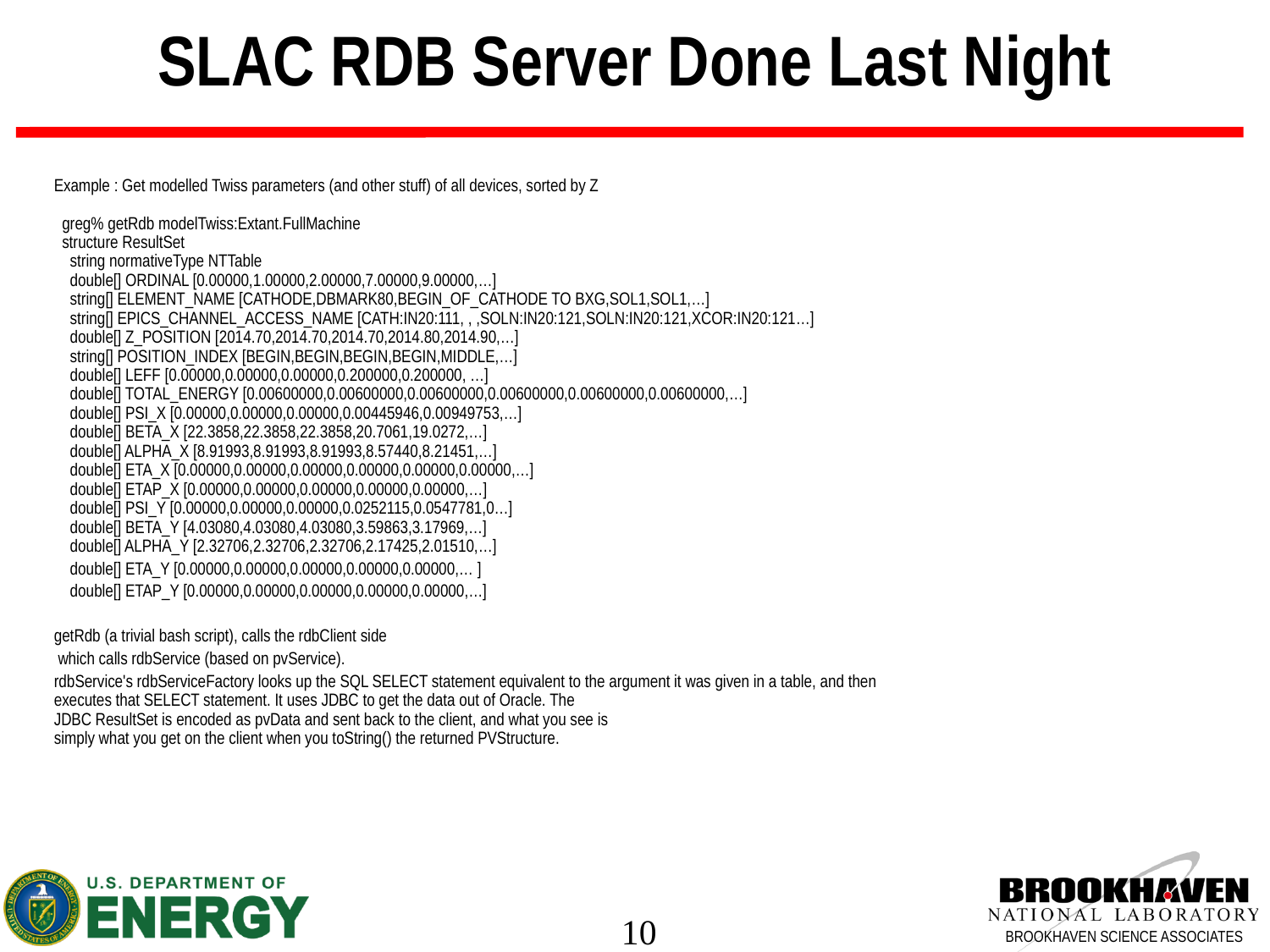

SLAC RDB Server Done Last Night
Example : Get modelled Twiss parameters (and other stuff) of all devices, sorted by Z
  greg% getRdb modelTwiss:Extant.FullMachine
  structure ResultSet
    string normativeType NTTable
    double[] ORDINAL [0.00000,1.00000,2.00000,7.00000,9.00000,…]
    string[] ELEMENT_NAME [CATHODE,DBMARK80,BEGIN_OF_CATHODE TO BXG,SOL1,SOL1,…]
    string[] EPICS_CHANNEL_ACCESS_NAME [CATH:IN20:111, , ,SOLN:IN20:121,SOLN:IN20:121,XCOR:IN20:121…]
    double[] Z_POSITION [2014.70,2014.70,2014.70,2014.80,2014.90,…]
    string[] POSITION_INDEX [BEGIN,BEGIN,BEGIN,BEGIN,MIDDLE,…]
    double[] LEFF [0.00000,0.00000,0.00000,0.200000,0.200000, …]
    double[] TOTAL_ENERGY [0.00600000,0.00600000,0.00600000,0.00600000,0.00600000,0.00600000,…]
    double[] PSI_X [0.00000,0.00000,0.00000,0.00445946,0.00949753,…]
    double[] BETA_X [22.3858,22.3858,22.3858,20.7061,19.0272,…]
    double[] ALPHA_X [8.91993,8.91993,8.91993,8.57440,8.21451,…]
    double[] ETA_X [0.00000,0.00000,0.00000,0.00000,0.00000,0.00000,…]
    double[] ETAP_X [0.00000,0.00000,0.00000,0.00000,0.00000,…]
    double[] PSI_Y [0.00000,0.00000,0.00000,0.0252115,0.0547781,0…]
    double[] BETA_Y [4.03080,4.03080,4.03080,3.59863,3.17969,…]
    double[] ALPHA_Y [2.32706,2.32706,2.32706,2.17425,2.01510,…]
    double[] ETA_Y [0.00000,0.00000,0.00000,0.00000,0.00000,… ]
    double[] ETAP_Y [0.00000,0.00000,0.00000,0.00000,0.00000,…]

getRdb (a trivial bash script), calls the rdbClient side
 which calls rdbService (based on pvService).
rdbService's rdbServiceFactory looks up the SQL SELECT statement equivalent to the argument it was given in a table, and then
executes that SELECT statement. It uses JDBC to get the data out of Oracle. The
JDBC ResultSet is encoded as pvData and sent back to the client, and what you see is
simply what you get on the client when you toString() the returned PVStructure.